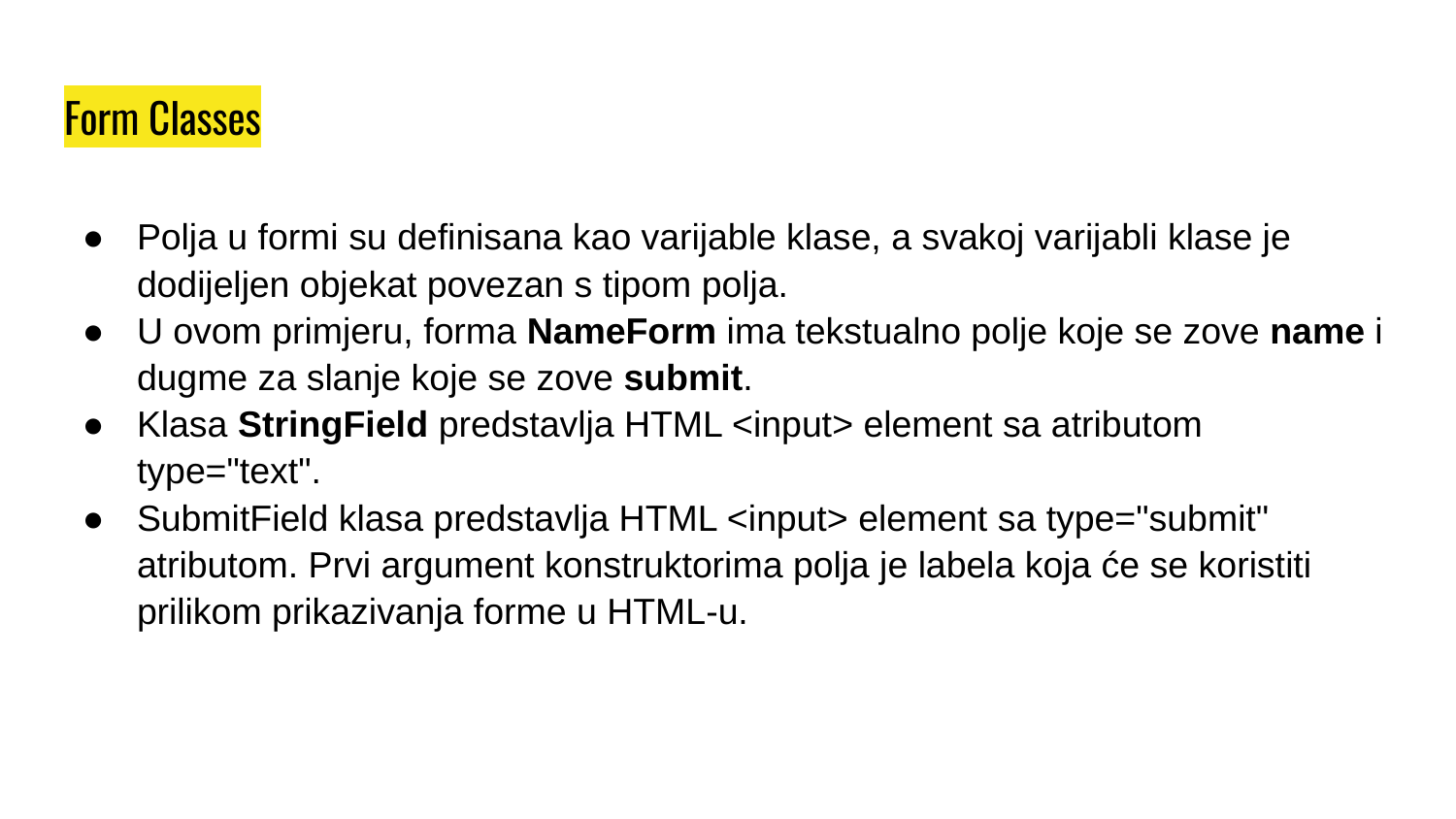

# Form Classes
Polja u formi su definisana kao varijable klase, a svakoj varijabli klase je dodijeljen objekat povezan s tipom polja.
U ovom primjeru, forma NameForm ima tekstualno polje koje se zove name i dugme za slanje koje se zove submit.
Klasa StringField predstavlja HTML <input> element sa atributom type="text".
SubmitField klasa predstavlja HTML <input> element sa type="submit" atributom. Prvi argument konstruktorima polja je labela koja će se koristiti prilikom prikazivanja forme u HTML-u.